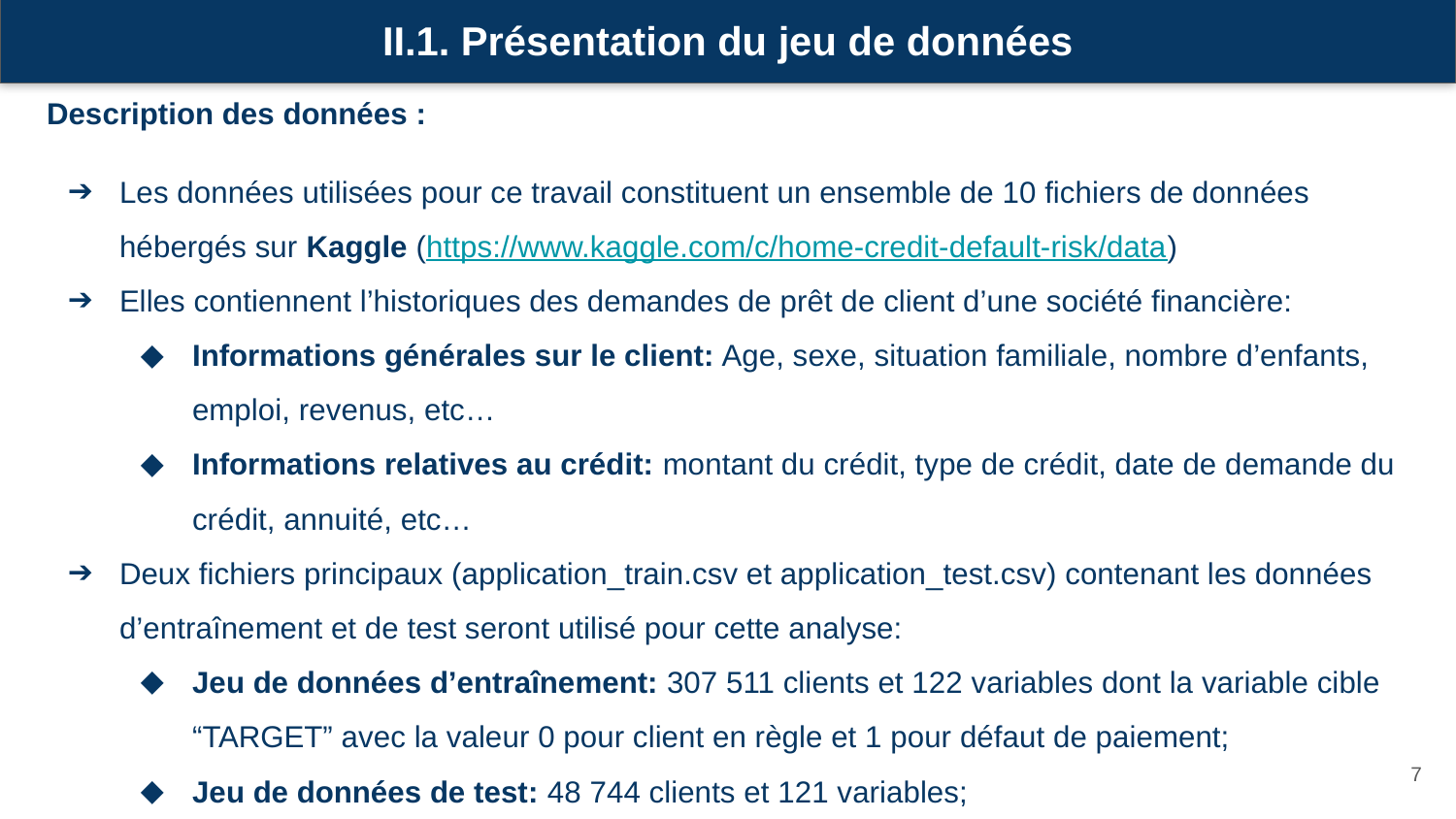

II.1. Présentation du jeu de données
Description des données :
Les données utilisées pour ce travail constituent un ensemble de 10 fichiers de données hébergés sur Kaggle (https://www.kaggle.com/c/home-credit-default-risk/data)
Elles contiennent l’historiques des demandes de prêt de client d’une société financière:
Informations générales sur le client: Age, sexe, situation familiale, nombre d’enfants, emploi, revenus, etc…
Informations relatives au crédit: montant du crédit, type de crédit, date de demande du crédit, annuité, etc…
Deux fichiers principaux (application_train.csv et application_test.csv) contenant les données d’entraînement et de test seront utilisé pour cette analyse:
Jeu de données d’entraînement: 307 511 clients et 122 variables dont la variable cible “TARGET” avec la valeur 0 pour client en règle et 1 pour défaut de paiement;
Jeu de données de test: 48 744 clients et 121 variables;
7